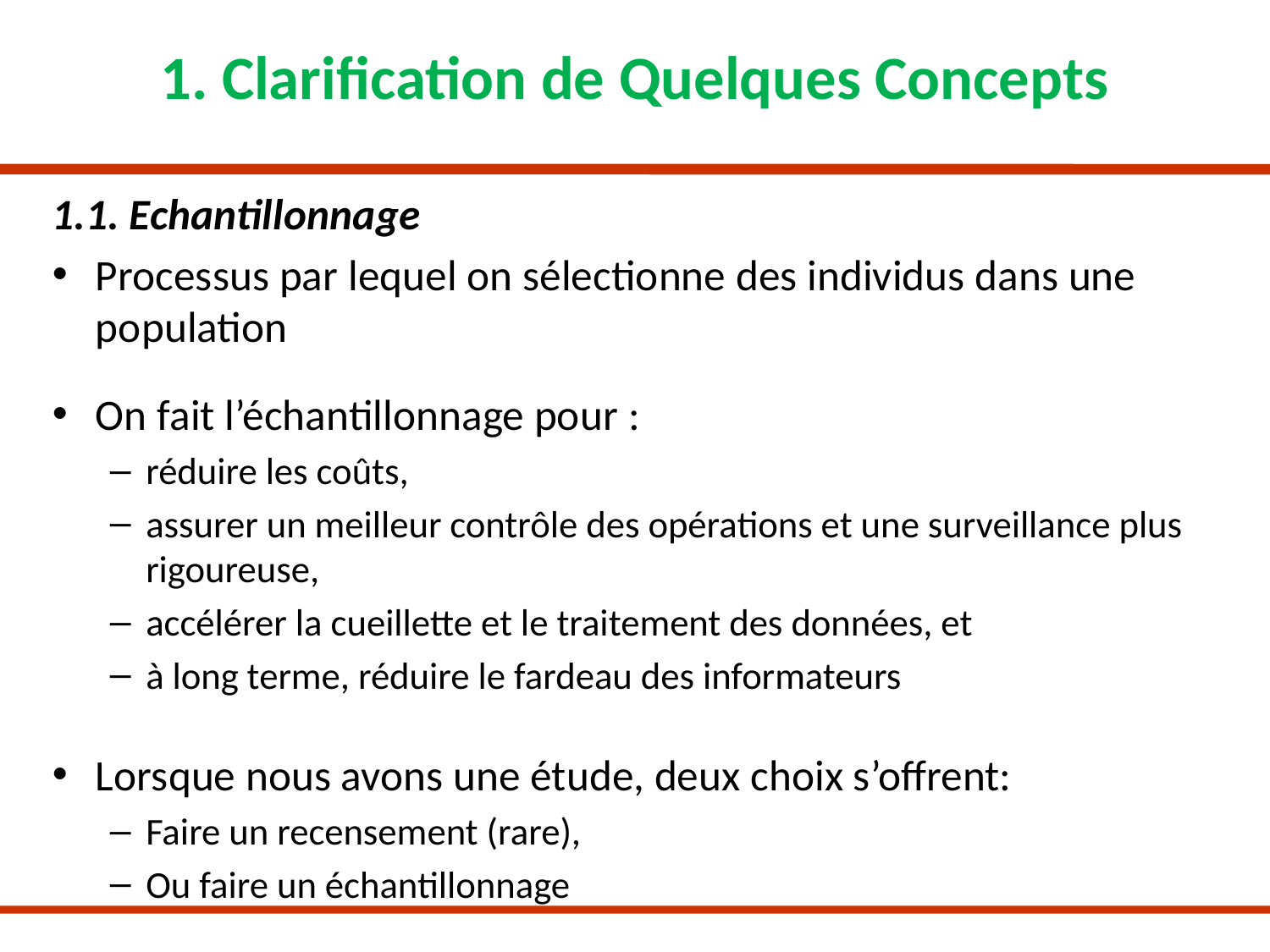

# 1. Clarification de Quelques Concepts
1.1. Echantillonnage
Processus par lequel on sélectionne des individus dans une population

On fait l’échantillonnage pour :
réduire les coûts,
assurer un meilleur contrôle des opérations et une surveillance plus rigoureuse,
accélérer la cueillette et le traitement des données, et
à long terme, réduire le fardeau des informateurs

Lorsque nous avons une étude, deux choix s’offrent:
Faire un recensement (rare),
Ou faire un échantillonnage